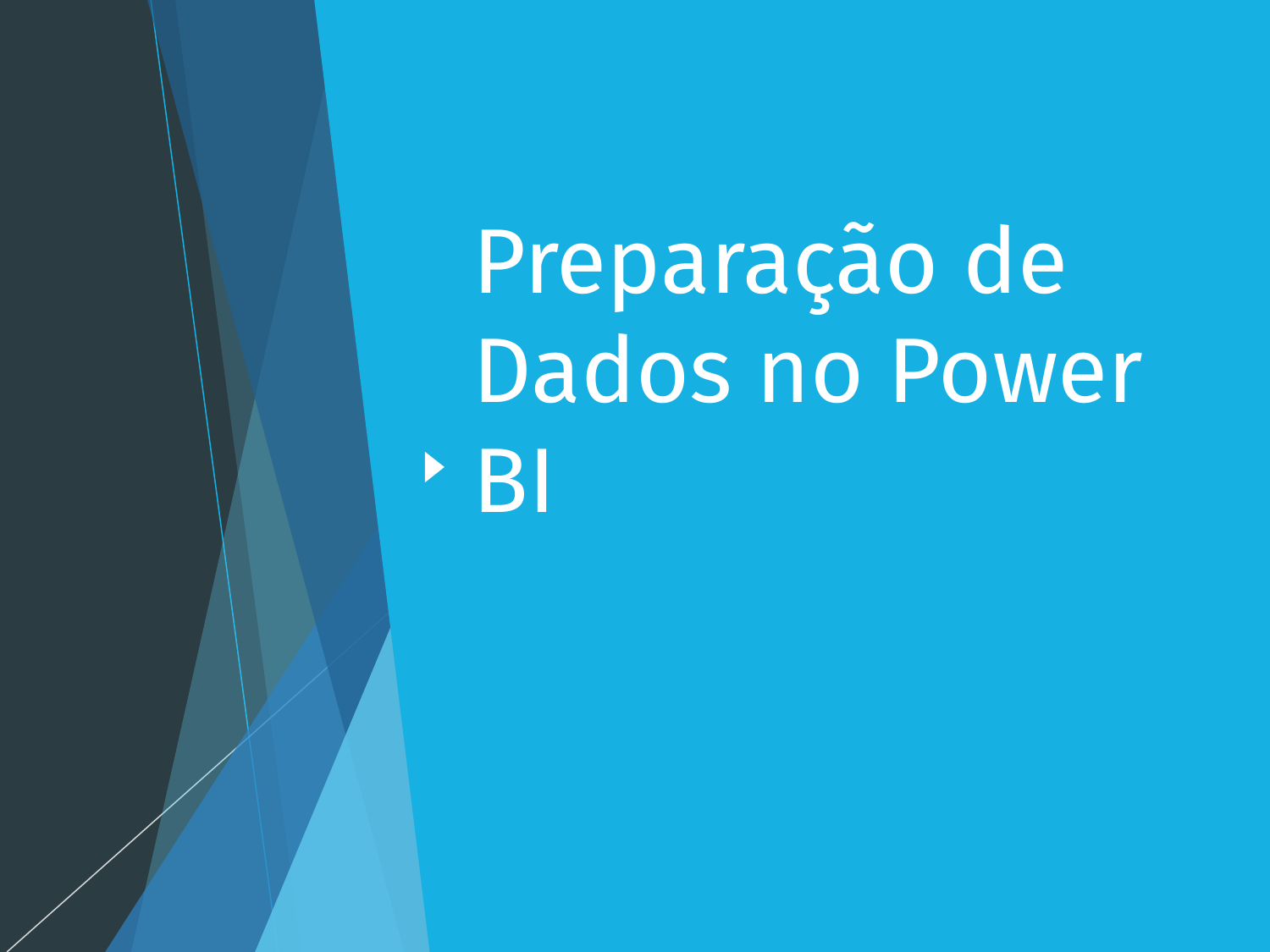

# Preparação de Dados no Power BI